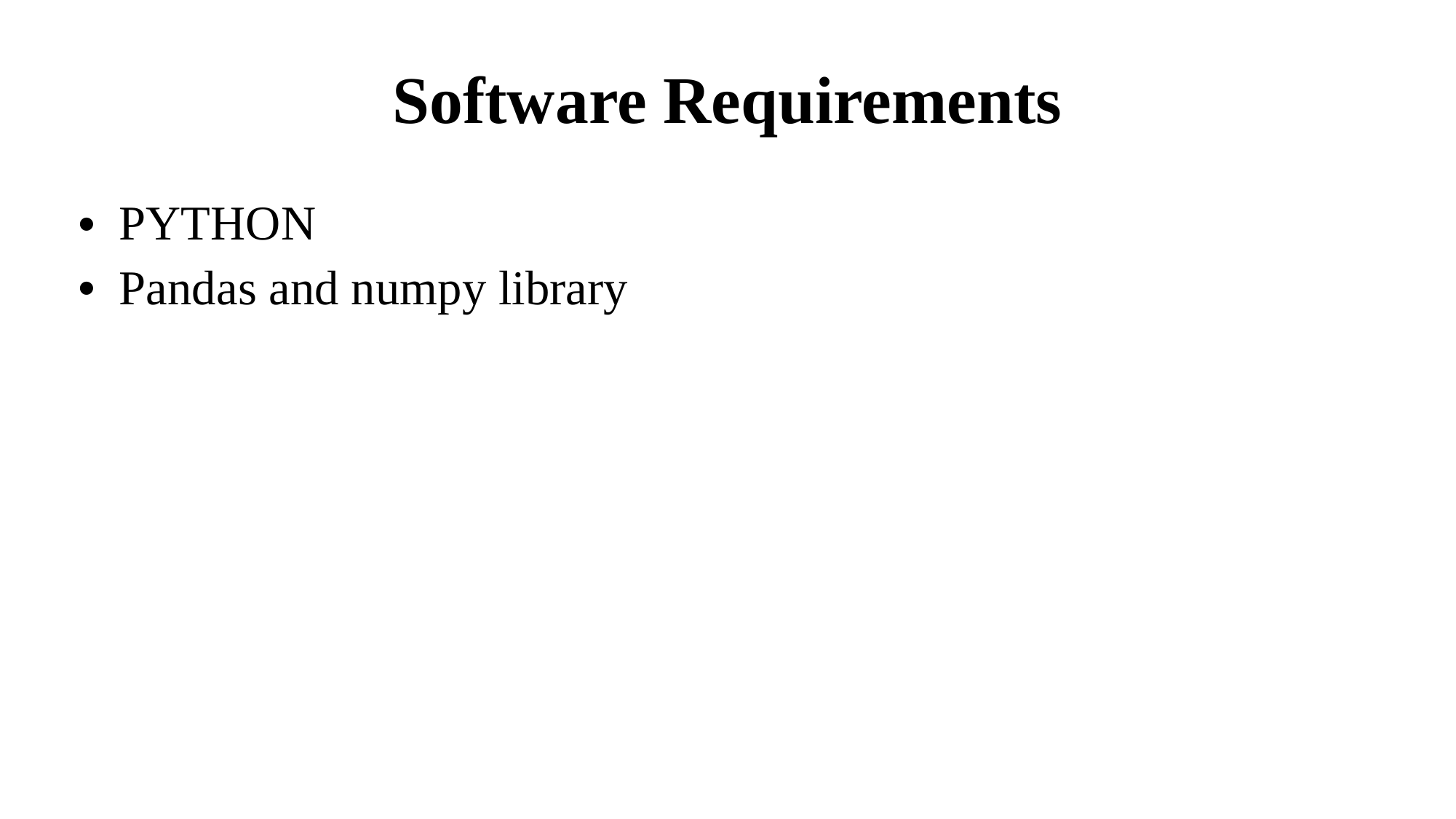

Software Requirements
PYTHON
Pandas and numpy library
6